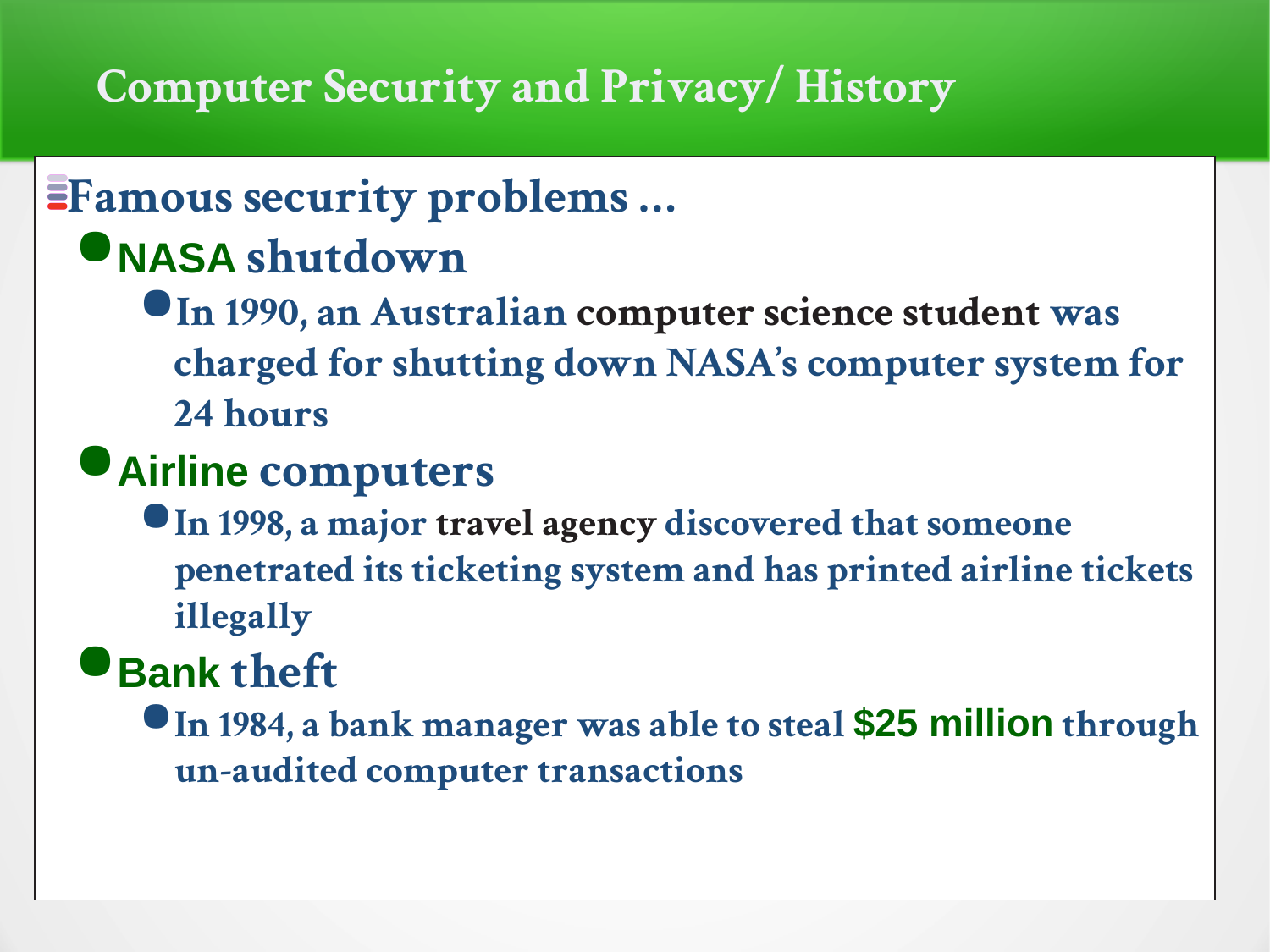

Computer Security and Privacy/ History
Famous security problems …
NASA shutdown
In 1990, an Australian computer science student was charged for shutting down NASA’s computer system for 24 hours
Airline computers
In 1998, a major travel agency discovered that someone penetrated its ticketing system and has printed airline tickets illegally
Bank theft
In 1984, a bank manager was able to steal $25 million through un-audited computer transactions